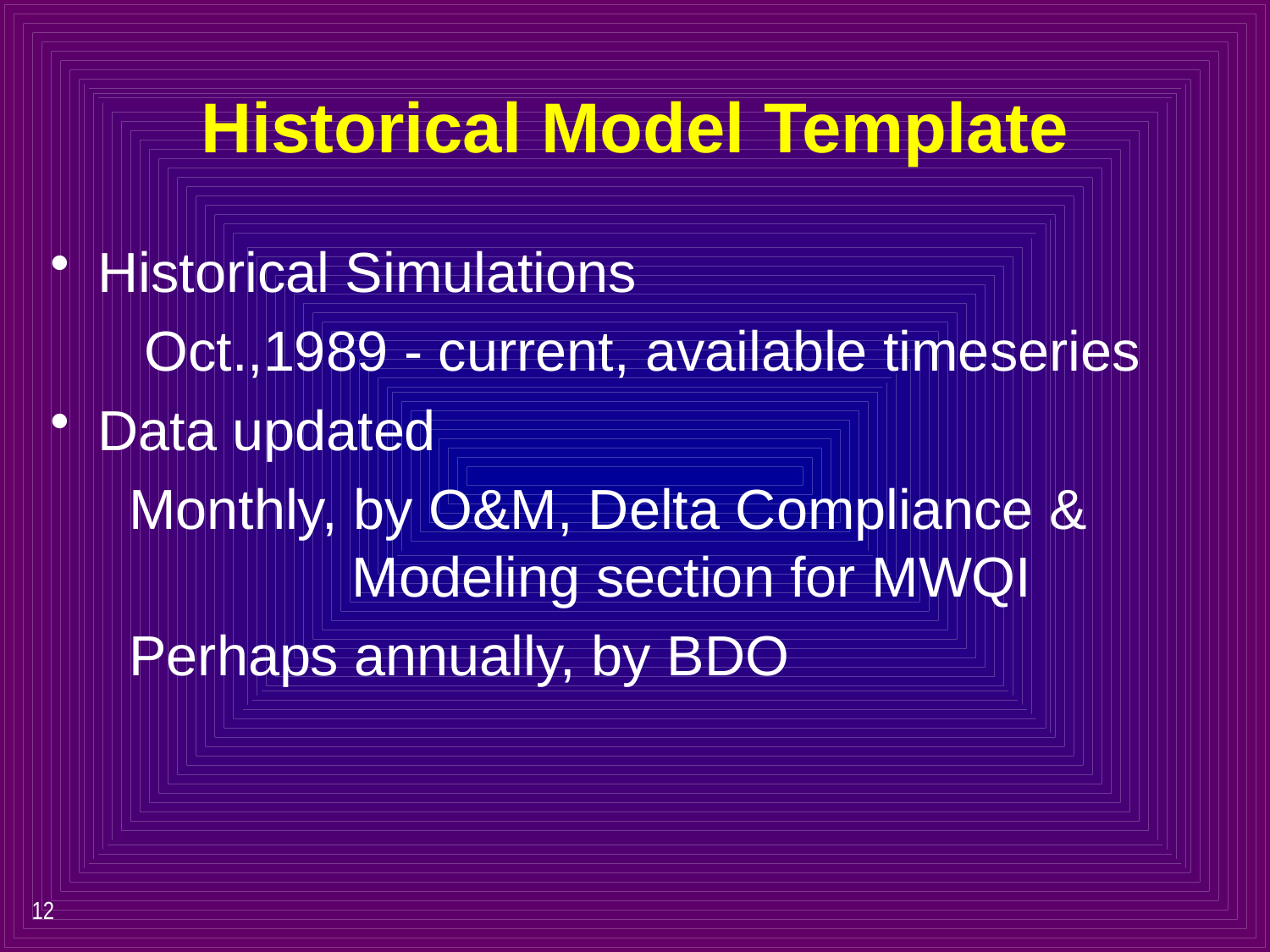

# Historical Model Template
Historical Simulations
      Oct.,1989 - current, available timeseries
Data updated
	  Monthly, by O&M, Delta Compliance &    		Modeling section for MWQI
	  Perhaps annually, by BDO

12